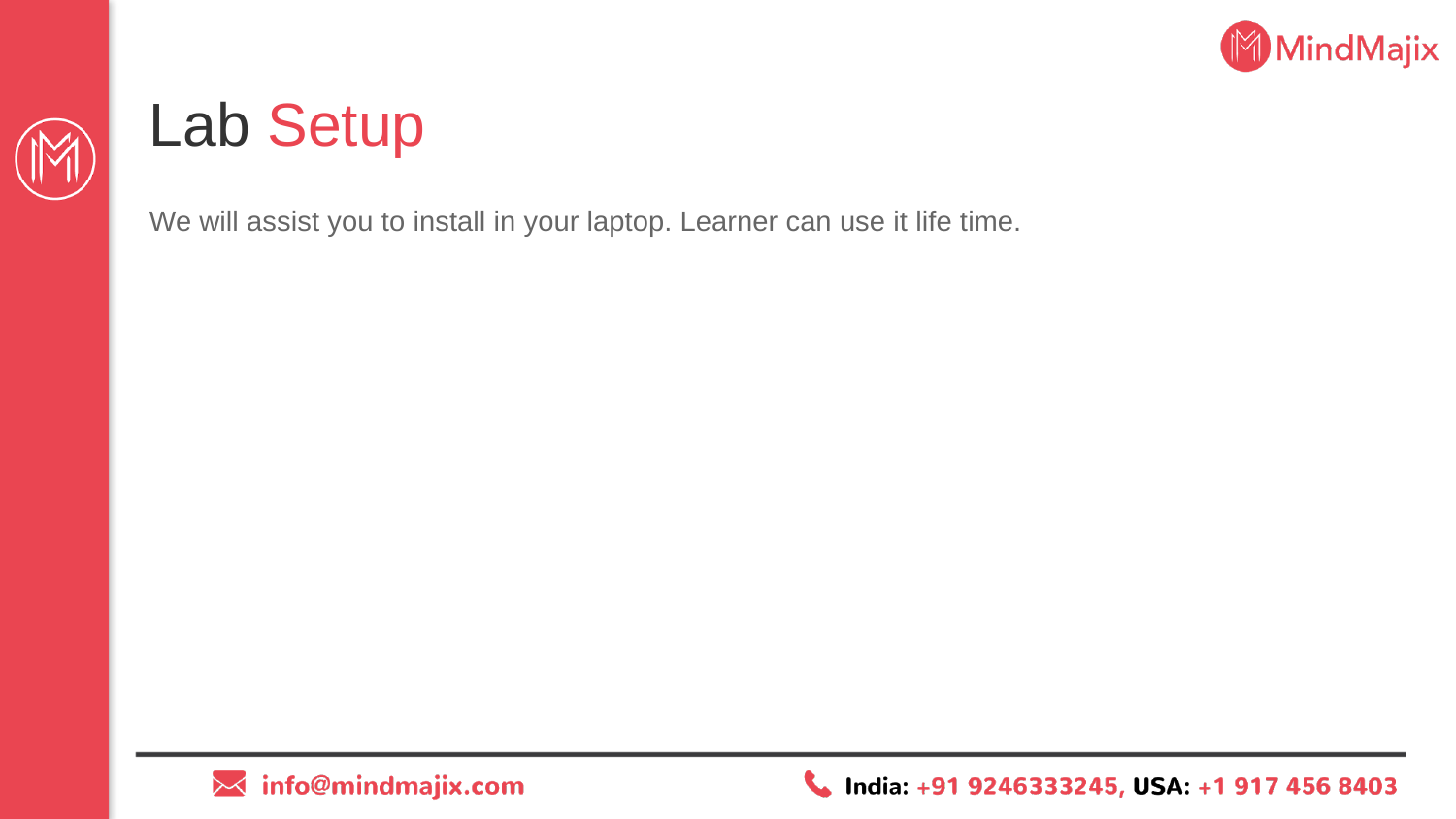

# Lab Setup
We will assist you to install in your laptop. Learner can use it life time.